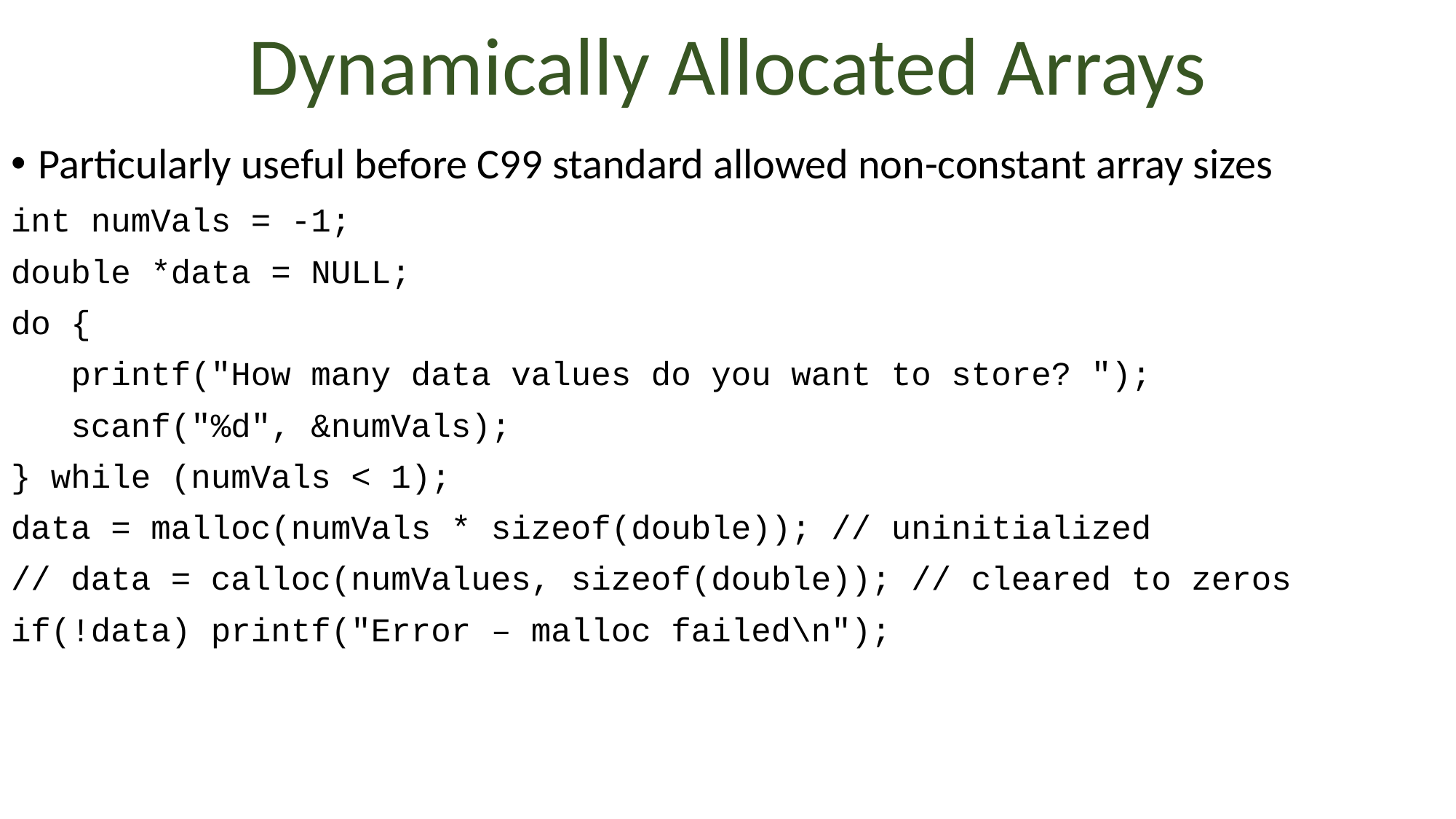

# Dynamically Allocated Arrays
Particularly useful before C99 standard allowed non-constant array sizes
int numVals = -1;
double *data = NULL;
do {
   printf("How many data values do you want to store? ");
   scanf("%d", &numVals);
} while (numVals < 1);
data = malloc(numVals * sizeof(double)); // uninitialized
// data = calloc(numValues, sizeof(double)); // cleared to zeros
if(!data) printf("Error – malloc failed\n");